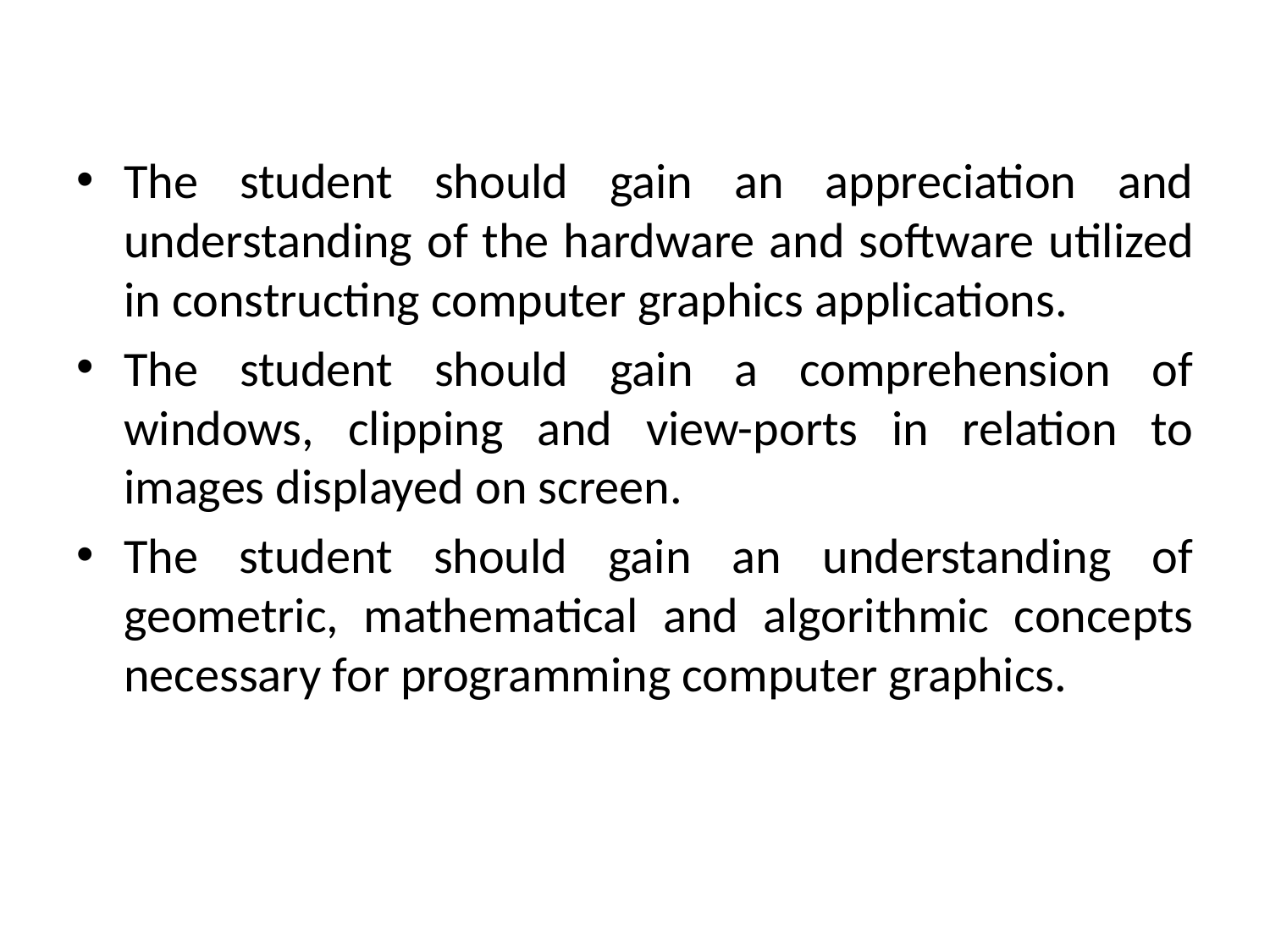

The student should gain an appreciation and understanding of the hardware and software utilized in constructing computer graphics applications.
The student should gain a comprehension of windows, clipping and view-ports in relation to images displayed on screen.
The student should gain an understanding of geometric, mathematical and algorithmic concepts necessary for programming computer graphics.